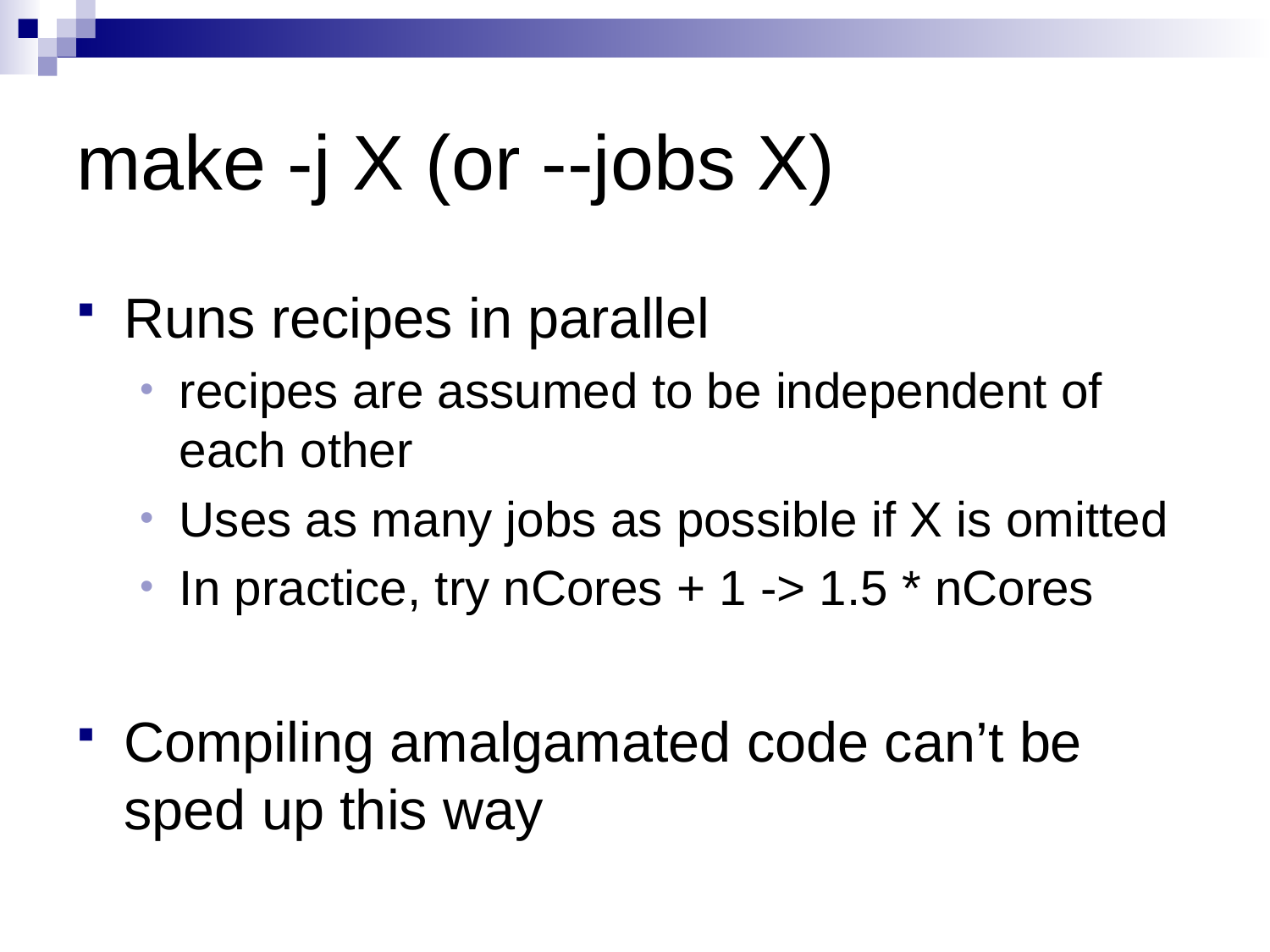

# make -j X (or --jobs X)
Runs recipes in parallel
recipes are assumed to be independent of each other
Uses as many jobs as possible if X is omitted
In practice, try nCores + 1 -> 1.5 * nCores

Compiling amalgamated code can’t be sped up this way